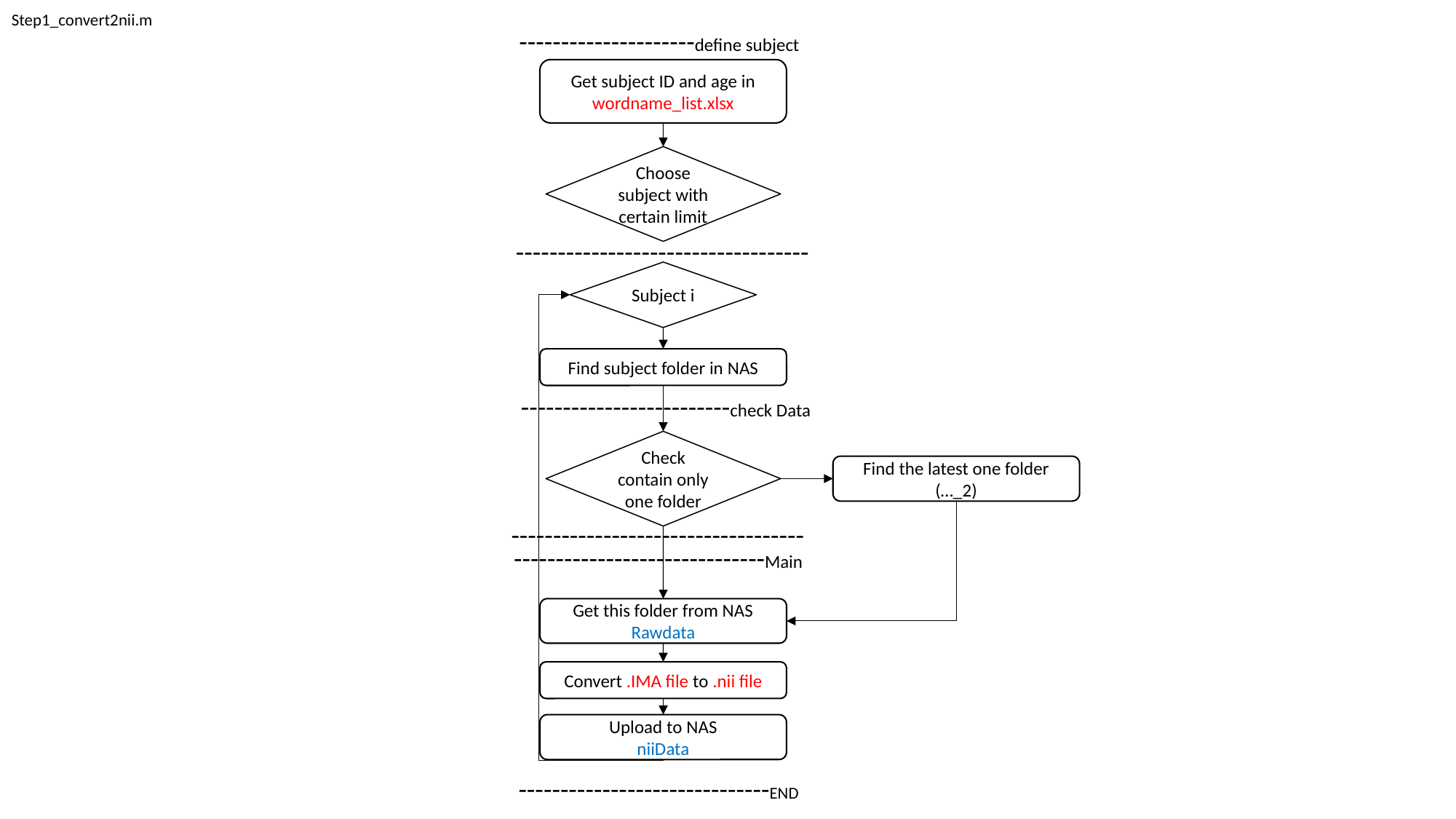

Step1_convert2nii.m
---------------------define subject
Get subject ID and age in wordname_list.xlsx
Choose subject with certain limit
-----------------------------------
Subject i
Find subject folder in NAS
-------------------------check Data
Check contain only one folder
Find the latest one folder
(…_2)
-----------------------------------
------------------------------Main
Get this folder from NAS
Rawdata
Convert .IMA file to .nii file
Upload to NAS
niiData
------------------------------END